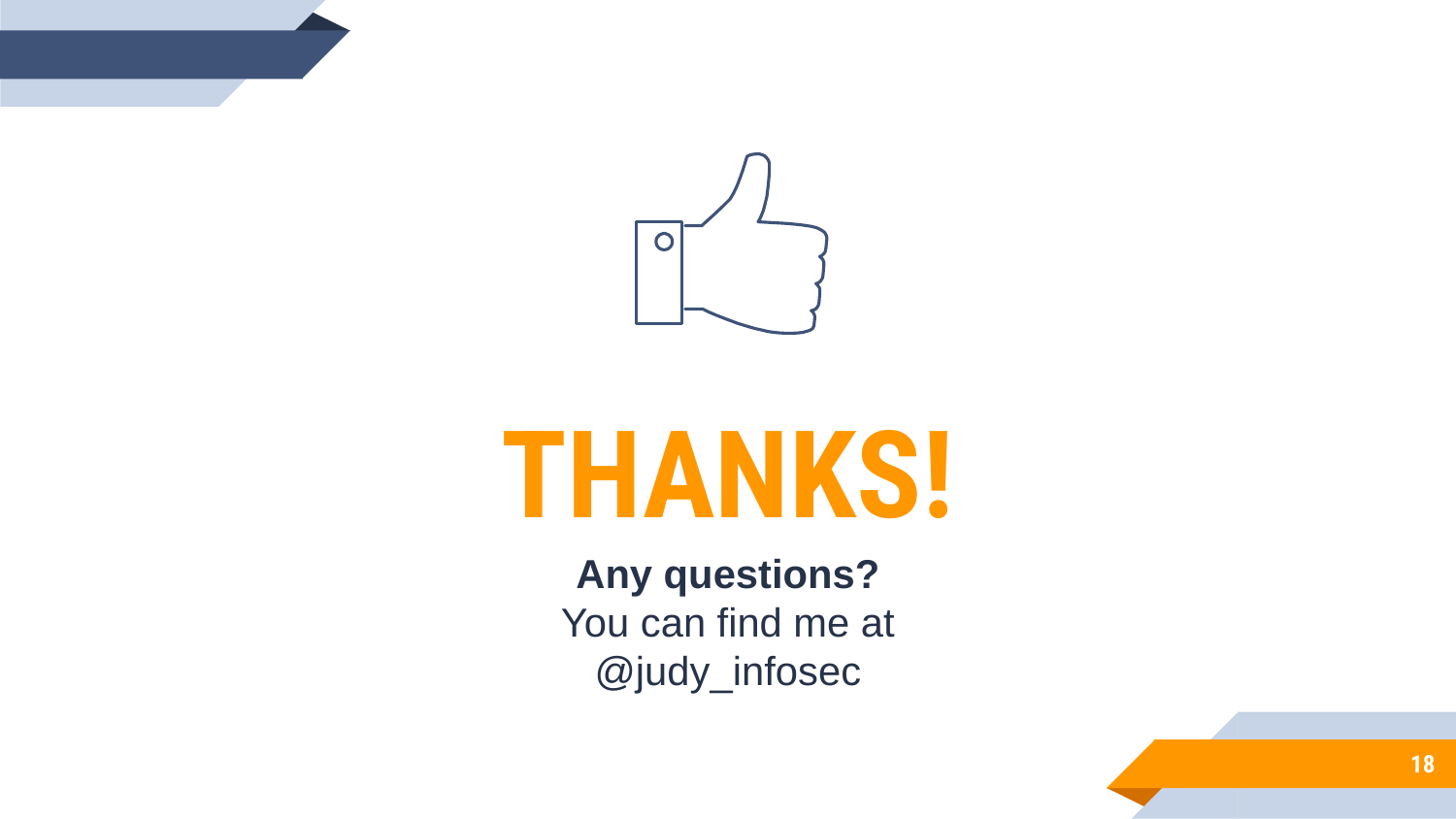

THANKS!
Any questions?
You can find me at
@judy_infosec
18